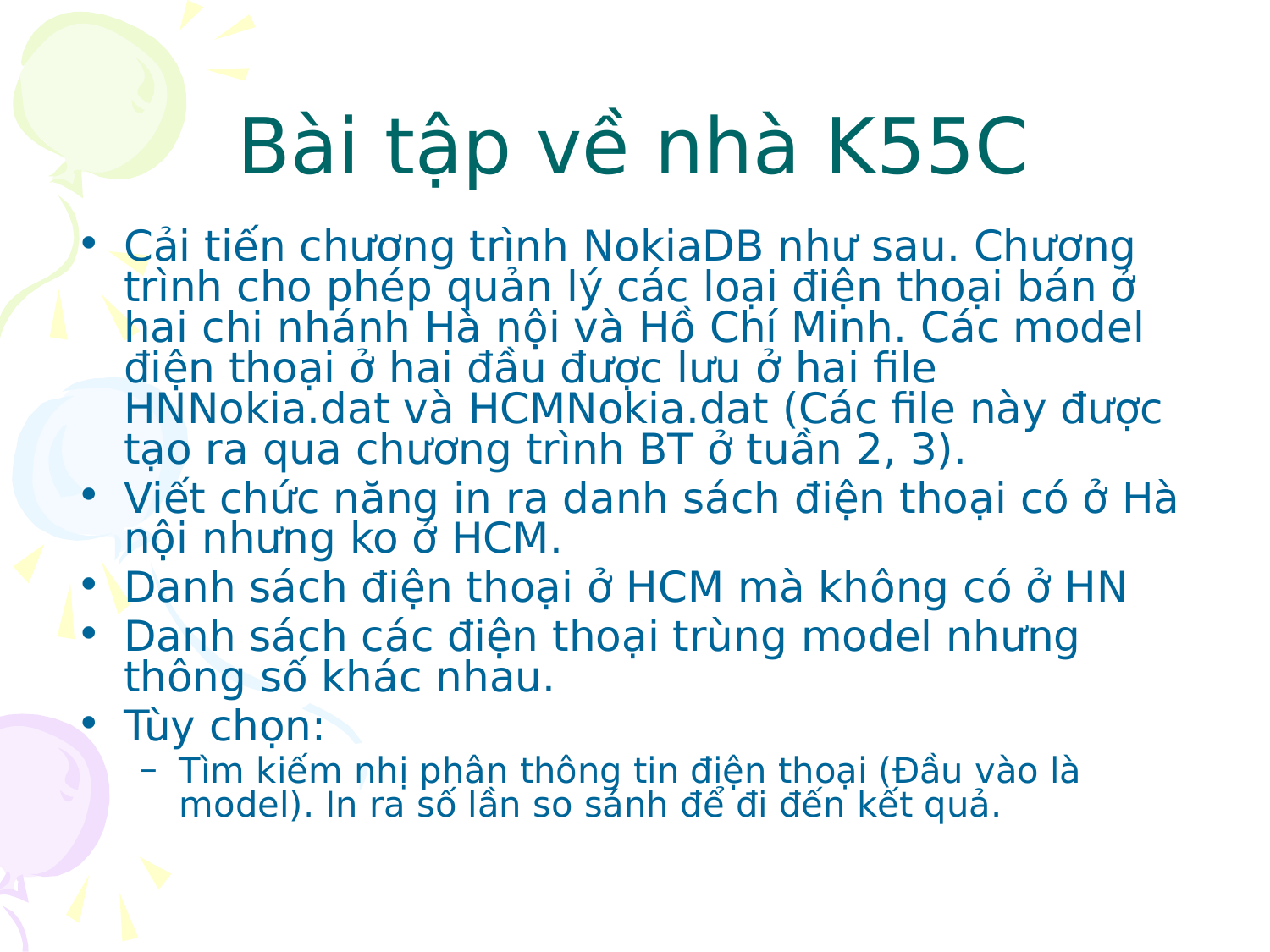

# Bài tập về nhà K55C
Cải tiến chương trình NokiaDB như sau. Chương trình cho phép quản lý các loại điện thoại bán ở hai chi nhánh Hà nội và Hồ Chí Minh. Các model điện thoại ở hai đầu được lưu ở hai file HNNokia.dat và HCMNokia.dat (Các file này được tạo ra qua chương trình BT ở tuần 2, 3).
Viết chức năng in ra danh sách điện thoại có ở Hà nội nhưng ko ở HCM.
Danh sách điện thoại ở HCM mà không có ở HN
Danh sách các điện thoại trùng model nhưng thông số khác nhau.
Tùy chọn:
Tìm kiếm nhị phân thông tin điện thoại (Đầu vào là model). In ra số lần so sánh để đi đến kết quả.